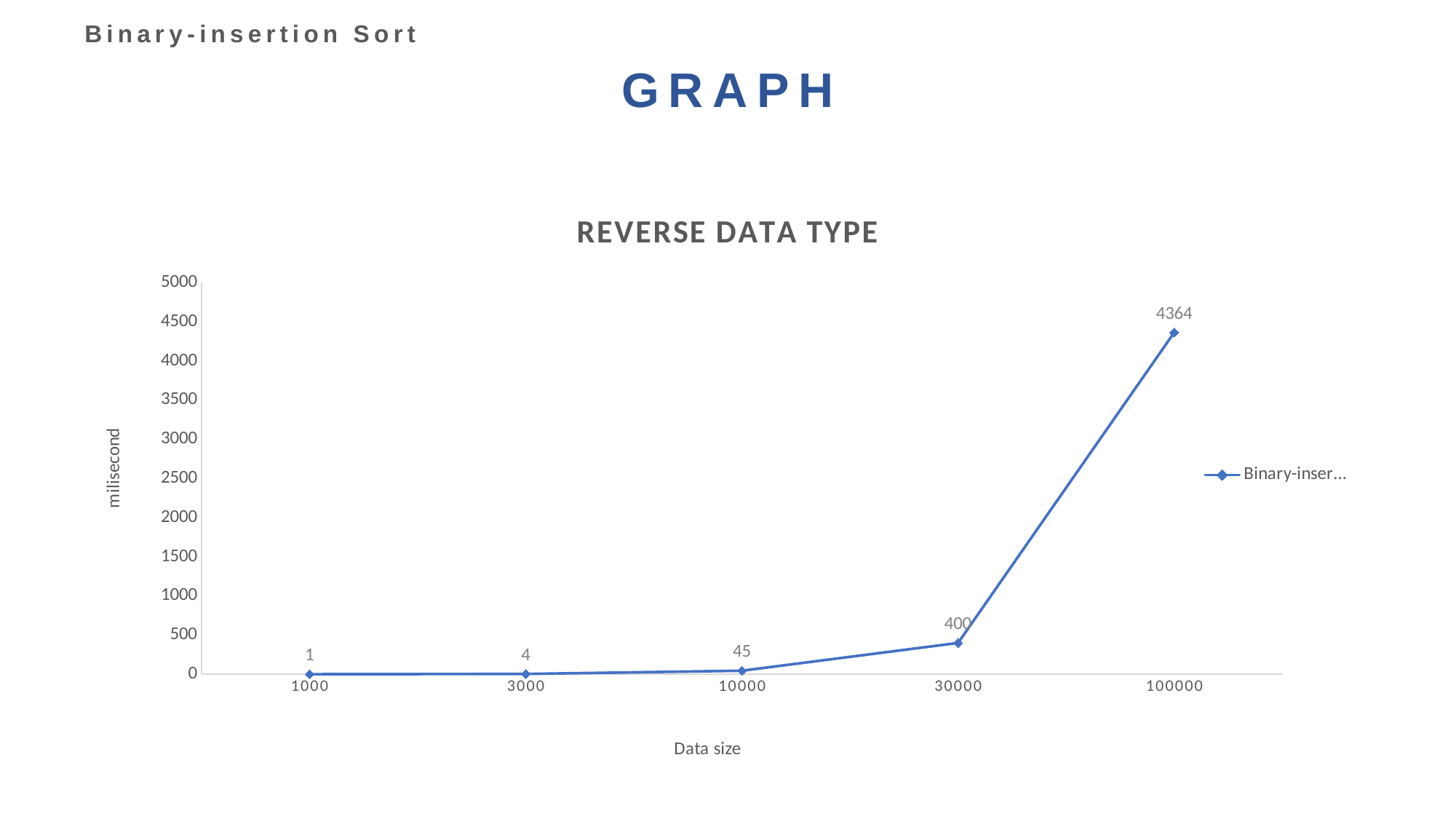

Binary-insertion Sort
GRAPH

### Chart: REVERSE DATA TYPE

| Category | Binary-insertion Sort |
|---|---|
| 1000 | 1.0 |
| 3000 | 4.0 |
| 10000 | 45.0 |
| 30000 | 400.0 |
| 100000 | 4364.0 |